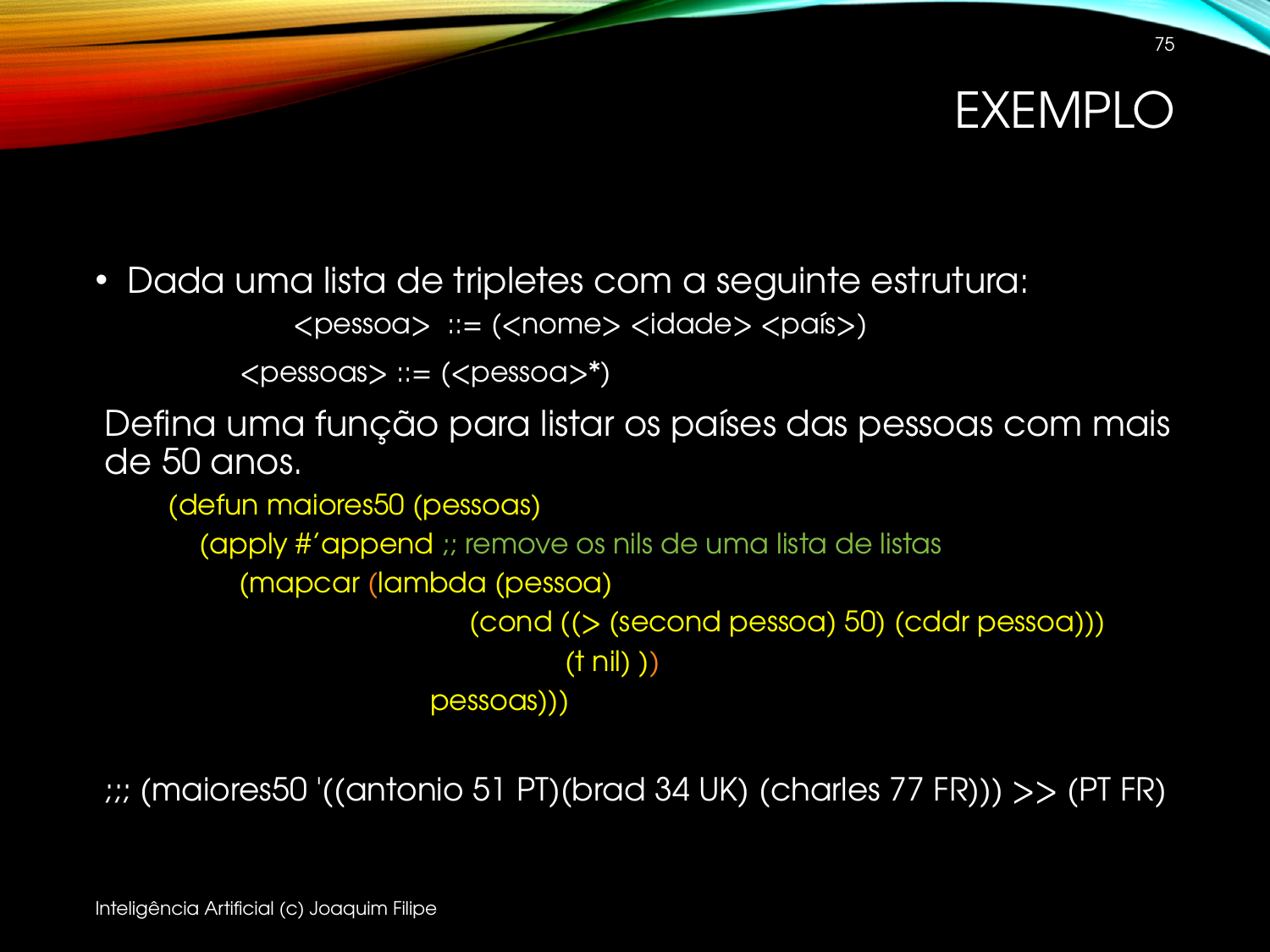

75
# Exemplo
Dada uma lista de tripletes com a seguinte estrutura:
	 <pessoa>  ::= (<nome> <idade> <país>)
	 <pessoas> ::= (<pessoa>*)
Defina uma função para listar os países das pessoas com mais de 50 anos.
(defun maiores50 (pessoas)
    (apply #’append ;; remove os nils de uma lista de listas
         (mapcar (lambda (pessoa)
		      (cond ((> (second pessoa) 50) (cddr pessoa)))
			  (t nil) ))
	          	 pessoas)))

;;; (maiores50 '((antonio 51 PT)(brad 34 UK) (charles 77 FR))) >> (PT FR)
Inteligência Artificial (c) Joaquim Filipe